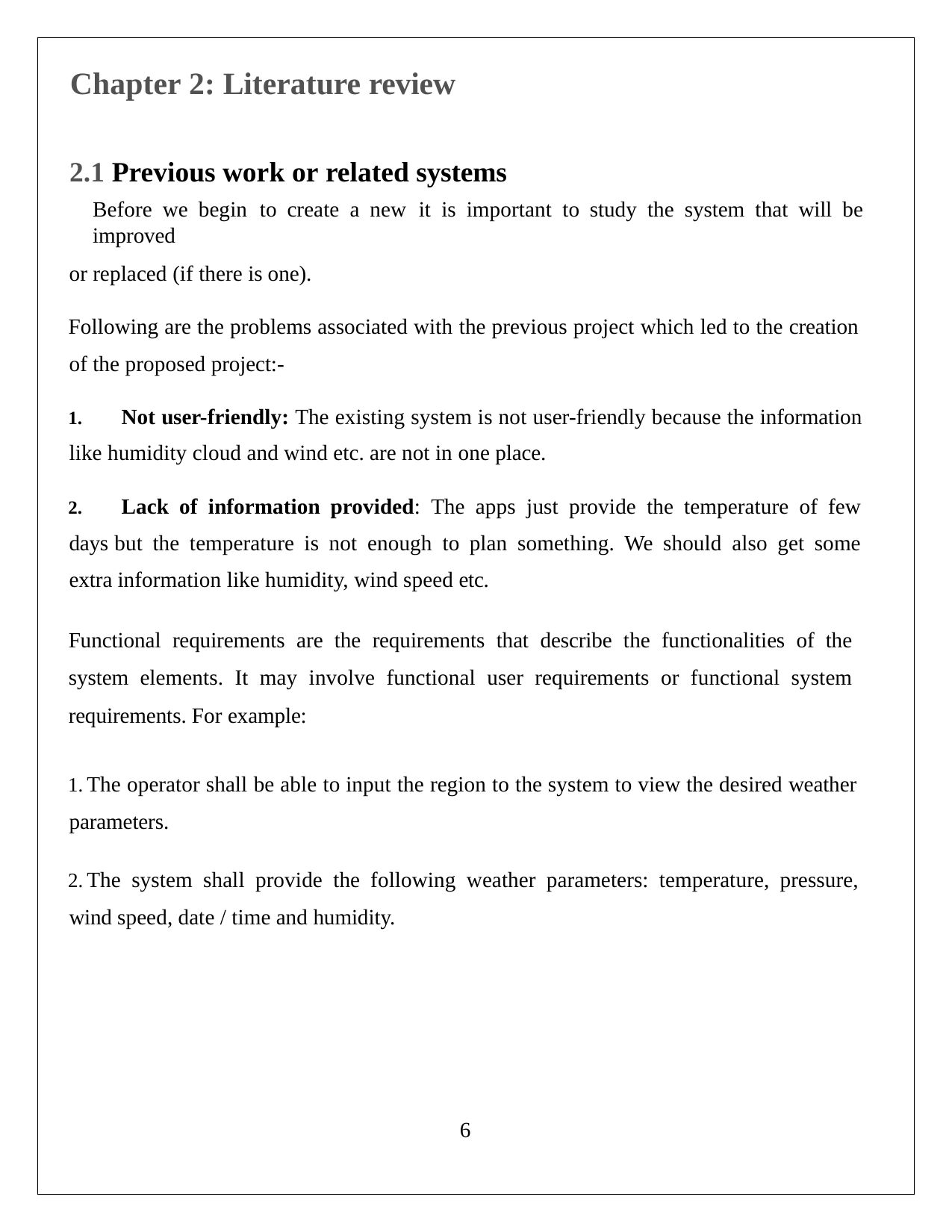

Chapter 2: Literature review

2.1 Previous work or related systems
Before we begin to create a new it is important to study the system that will be improved
or replaced (if there is one).
Following are the problems associated with the previous project which led to the creation of the proposed project:-
	Not user-friendly: The existing system is not user-friendly because the information like humidity cloud and wind etc. are not in one place.
	Lack of information provided: The apps just provide the temperature of few days but the temperature is not enough to plan something. We should also get some extra information like humidity, wind speed etc.
Functional requirements are the requirements that describe the functionalities of the system elements. It may involve functional user requirements or functional system requirements. For example:

	The operator shall be able to input the region to the system to view the desired weather parameters.
	The system shall provide the following weather parameters: temperature, pressure, wind speed, date / time and humidity.
6